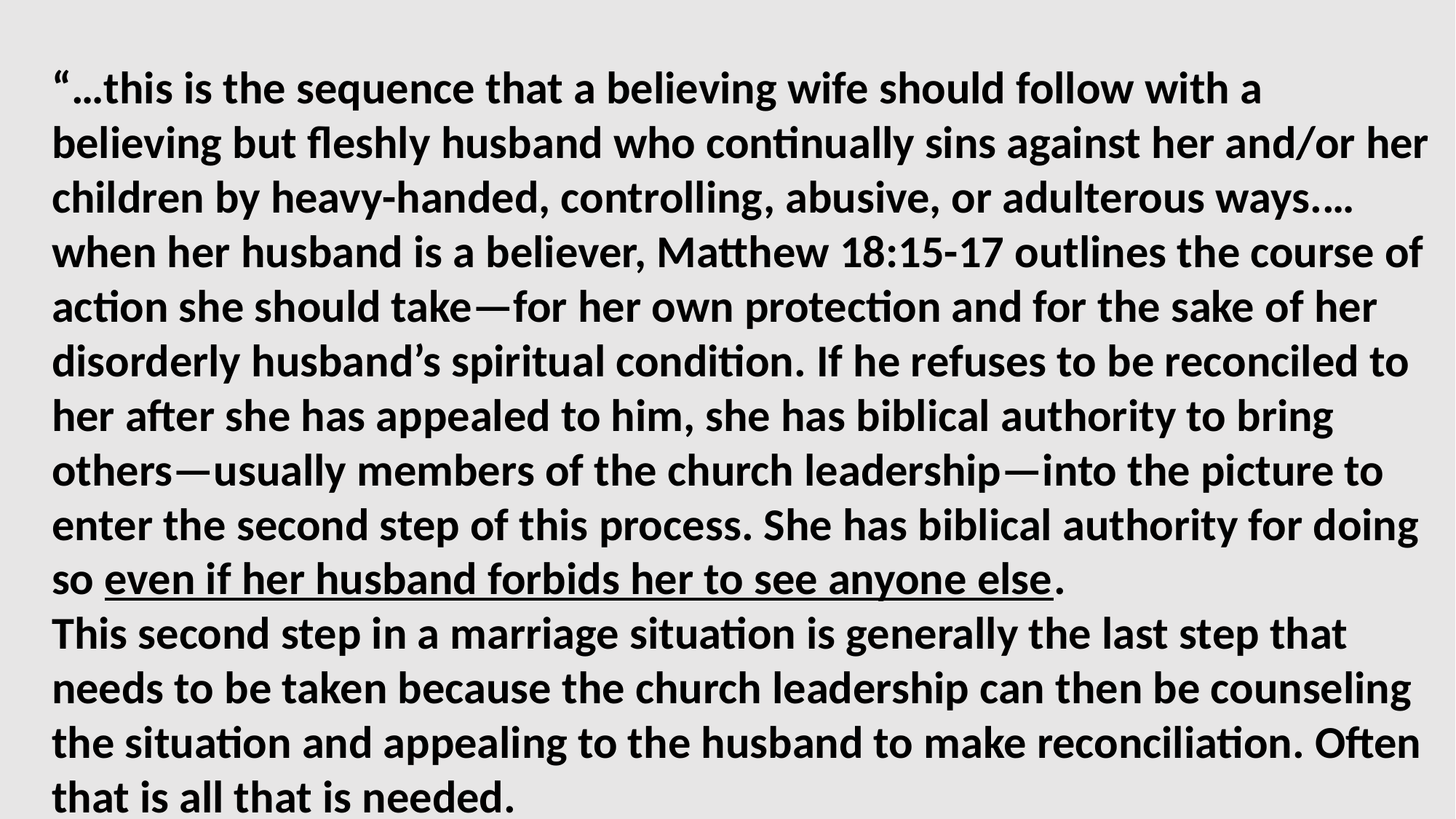

“…this is the sequence that a believing wife should follow with a believing but fleshly husband who continually sins against her and/or her children by heavy-handed, controlling, abusive, or adulterous ways.…when her husband is a believer, Matthew 18:15-17 outlines the course of action she should take—for her own protection and for the sake of her disorderly husband’s spiritual condition. If he refuses to be reconciled to her after she has appealed to him, she has biblical authority to bring others—usually members of the church leadership—into the picture to enter the second step of this process. She has biblical authority for doing so even if her husband forbids her to see anyone else.
This second step in a marriage situation is generally the last step that needs to be taken because the church leadership can then be counseling the situation and appealing to the husband to make reconciliation. Often that is all that is needed.